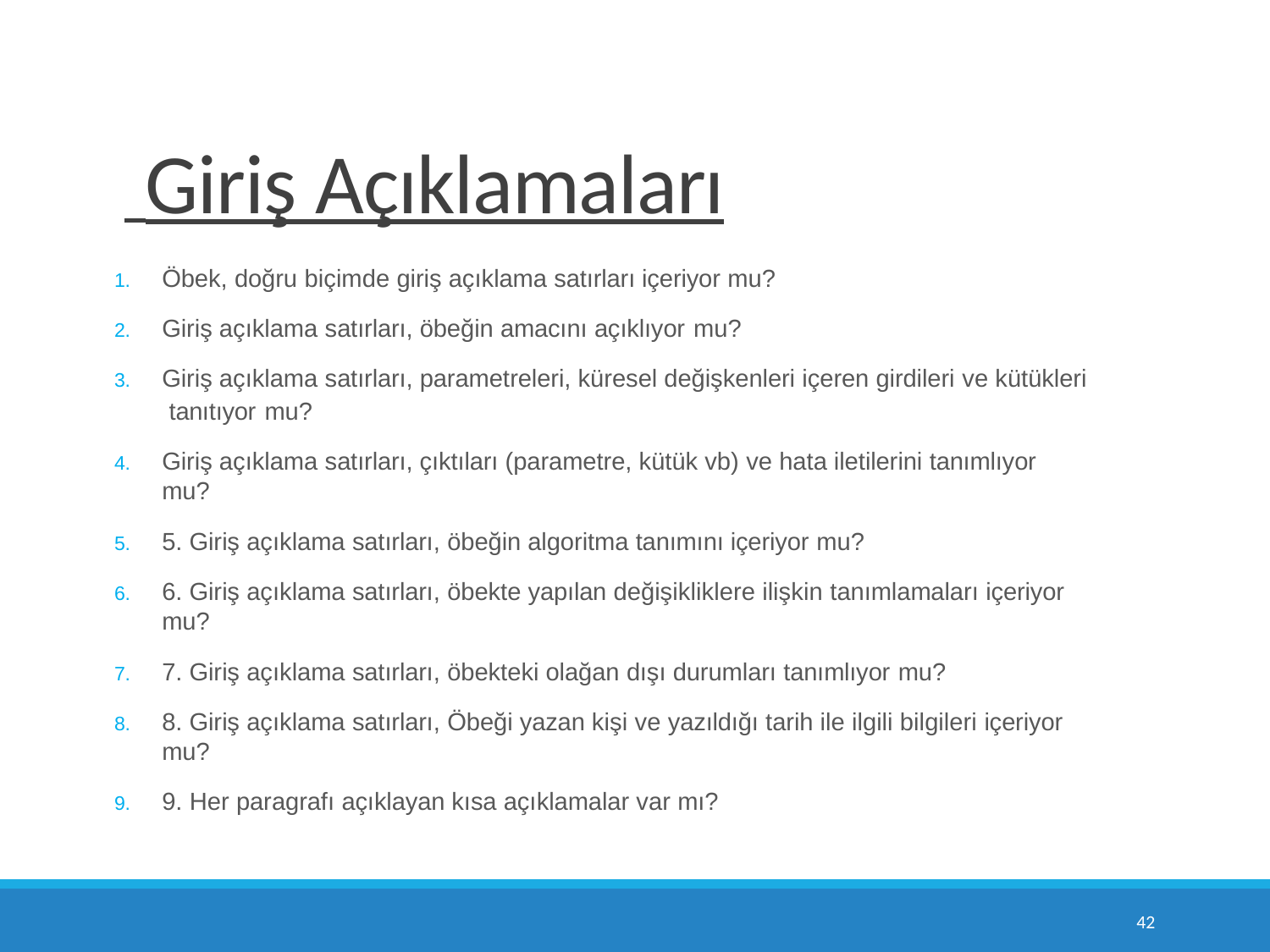

# Giriş Açıklamaları
Öbek, doğru biçimde giriş açıklama satırları içeriyor mu?
Giriş açıklama satırları, öbeğin amacını açıklıyor mu?
Giriş açıklama satırları, parametreleri, küresel değişkenleri içeren girdileri ve kütükleri  tanıtıyor mu?
Giriş açıklama satırları, çıktıları (parametre, kütük vb) ve hata iletilerini tanımlıyor mu?
5. Giriş açıklama satırları, öbeğin algoritma tanımını içeriyor mu?
6. Giriş açıklama satırları, öbekte yapılan değişikliklere ilişkin tanımlamaları içeriyor mu?
7. Giriş açıklama satırları, öbekteki olağan dışı durumları tanımlıyor mu?
8. Giriş açıklama satırları, Öbeği yazan kişi ve yazıldığı tarih ile ilgili bilgileri içeriyor mu?
9. Her paragrafı açıklayan kısa açıklamalar var mı?
42